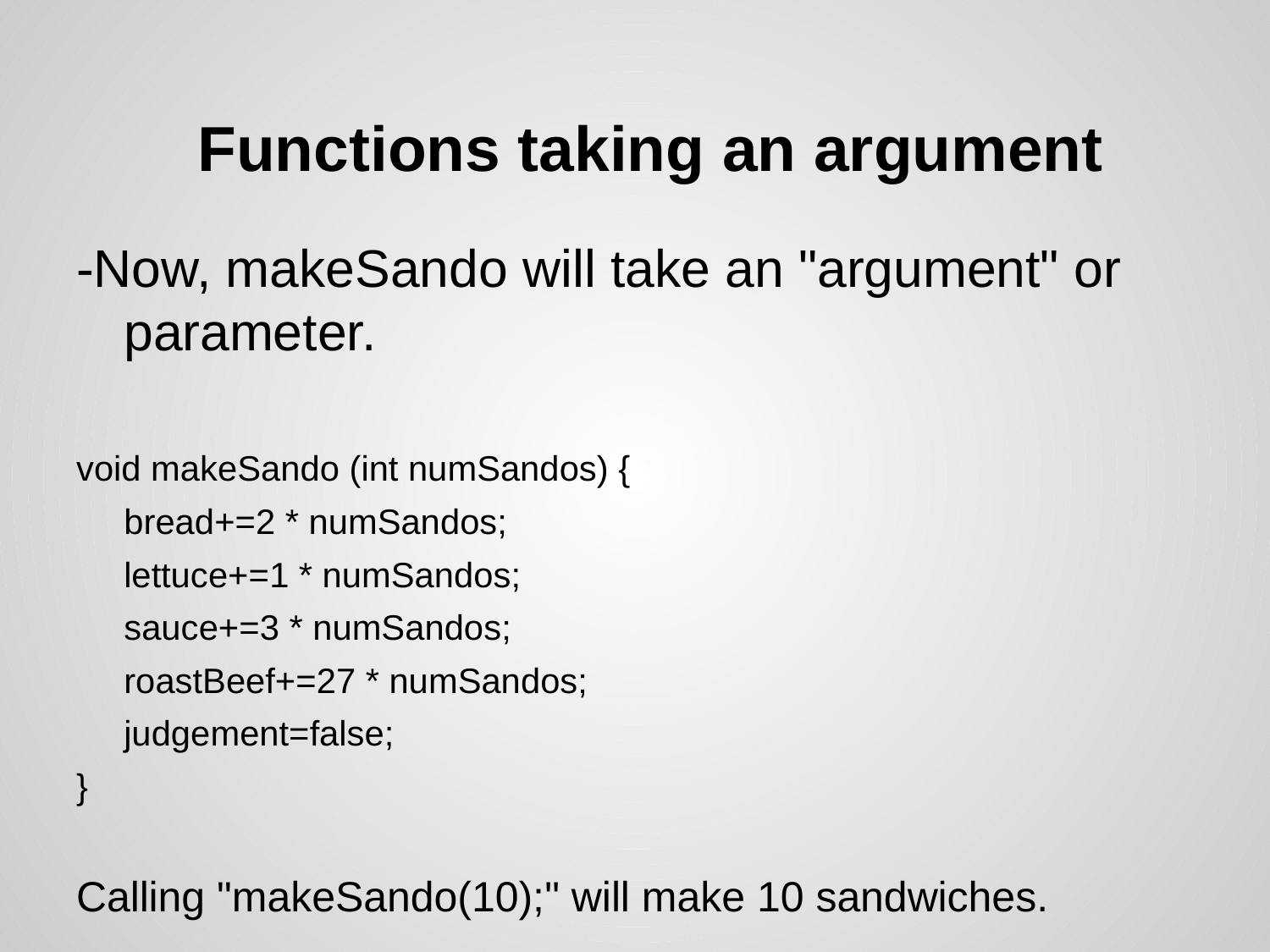

# Functions taking an argument
-Now, makeSando will take an "argument" or parameter.

void makeSando (int numSandos) {
	bread+=2 * numSandos;
	lettuce+=1 * numSandos;
	sauce+=3 * numSandos;
	roastBeef+=27 * numSandos;
	judgement=false;
}

Calling "makeSando(10);" will make 10 sandwiches.